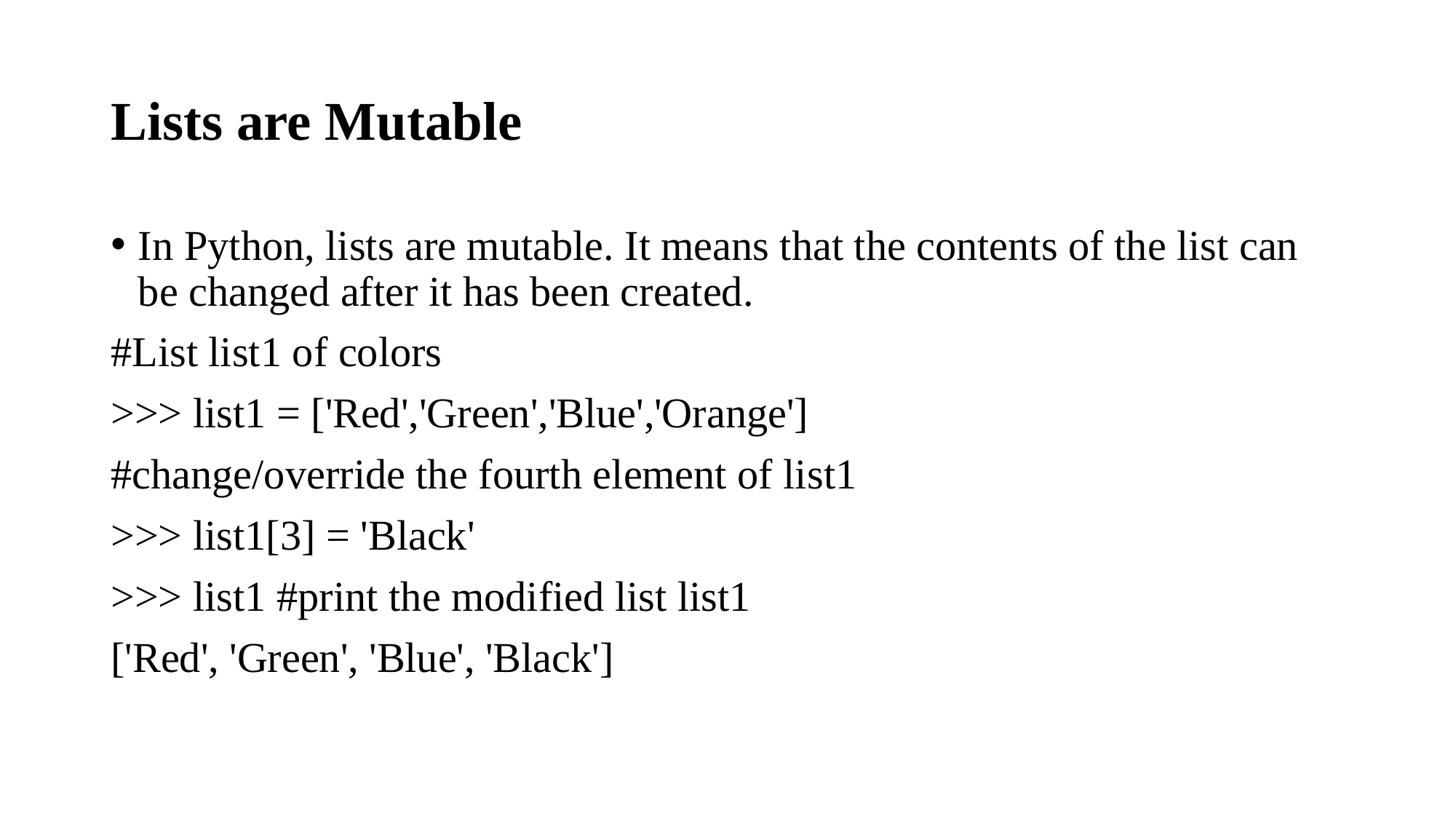

# Lists are Mutable
In Python, lists are mutable. It means that the contents of the list can be changed after it has been created.
#List list1 of colors
>>> list1 = ['Red','Green','Blue','Orange']
#change/override the fourth element of list1
>>> list1[3] = 'Black'
>>> list1 #print the modified list list1
['Red', 'Green', 'Blue', 'Black']